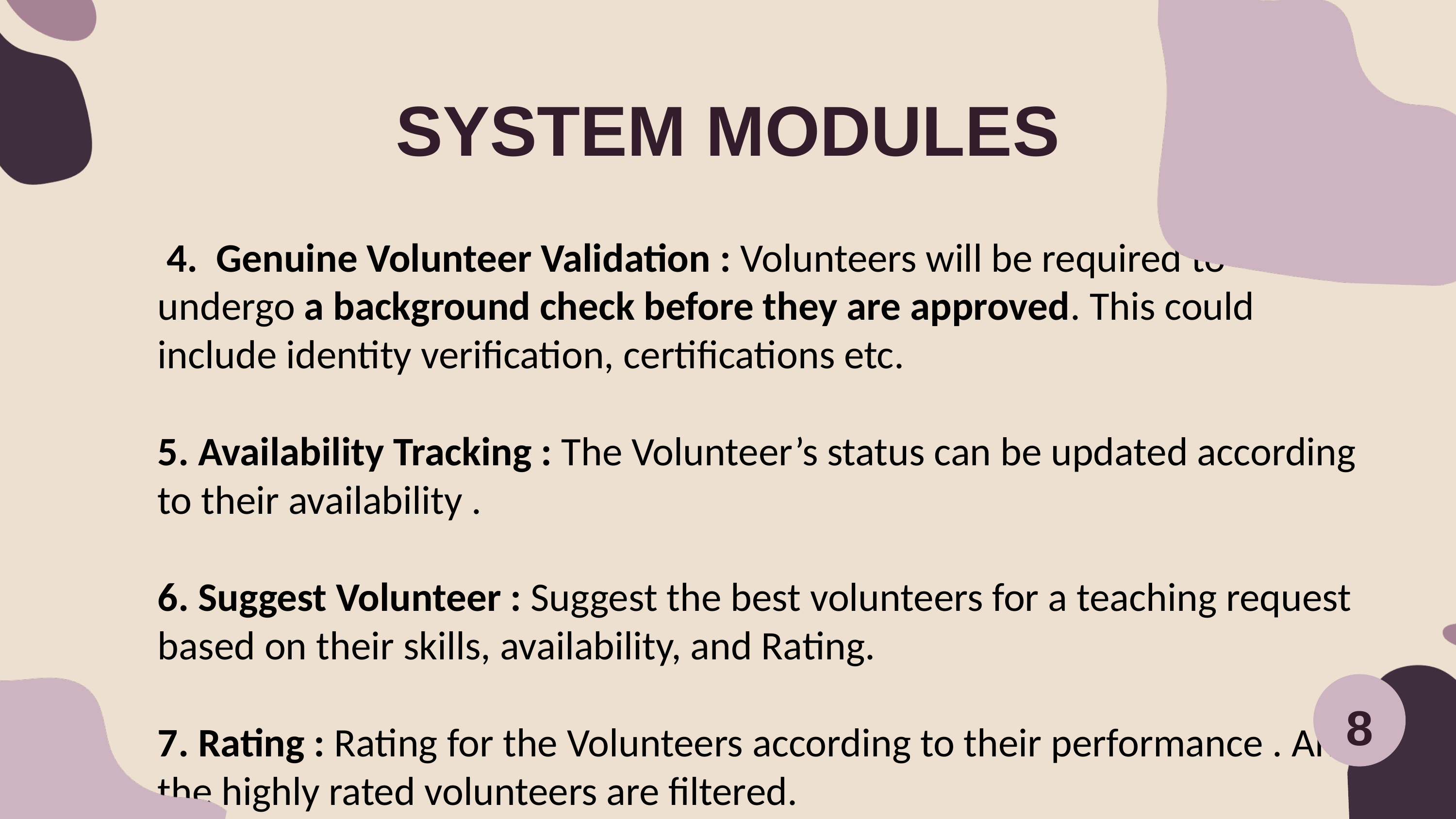

SYSTEM MODULES
 4.  Genuine Volunteer Validation : Volunteers will be required to undergo a background check before they are approved. This could include identity verification, certifications etc.

5. Availability Tracking : The Volunteer’s status can be updated according to their availability .

6. Suggest Volunteer : Suggest the best volunteers for a teaching request based on their skills, availability, and Rating.

7. Rating : Rating for the Volunteers according to their performance . And the highly rated volunteers are filtered.

8